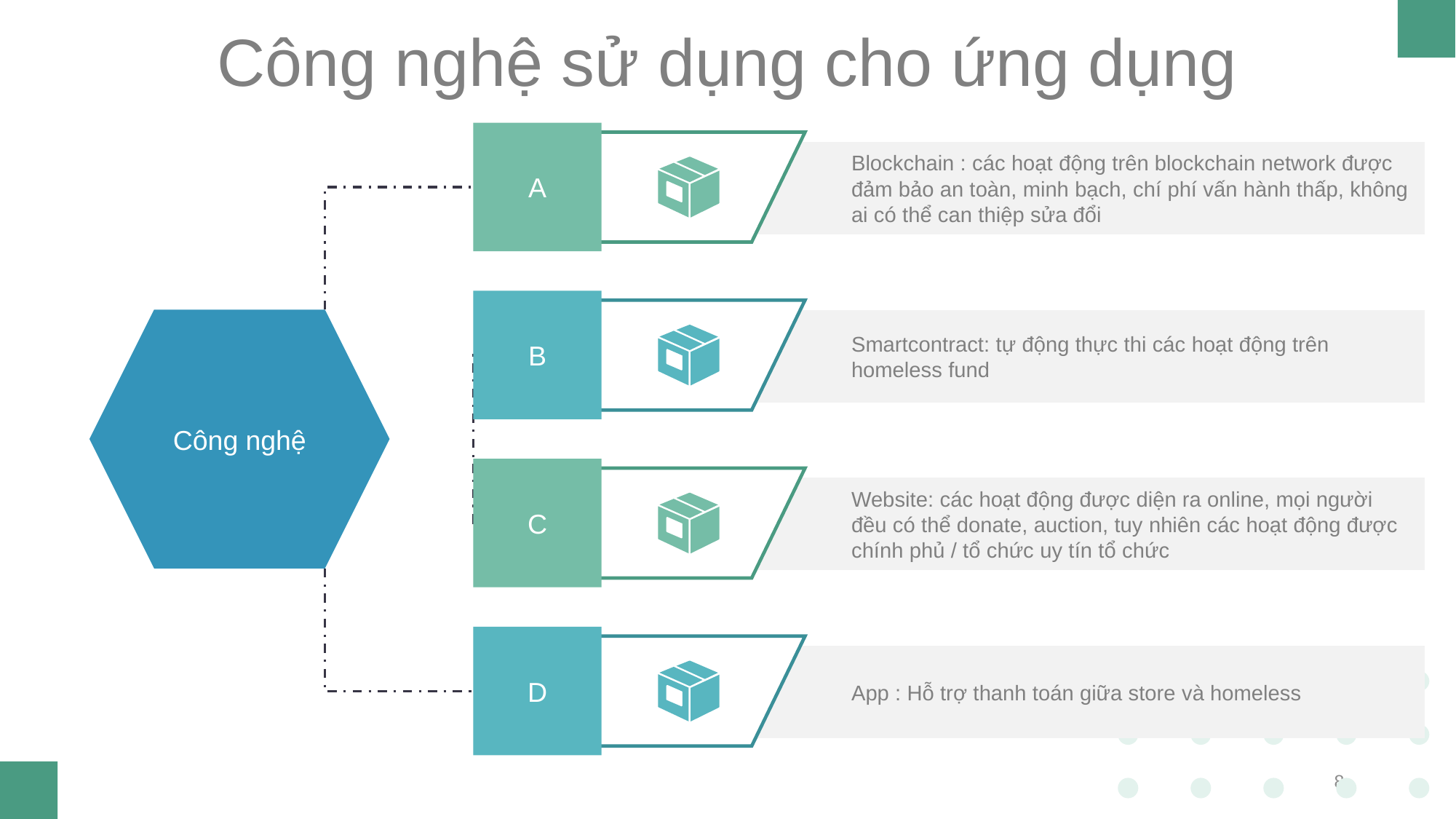

Công nghệ sử dụng cho ứng dụng
A

Blockchain : các hoạt động trên blockchain network được đảm bảo an toàn, minh bạch, chí phí vấn hành thấp, không ai có thể can thiệp sửa đổi

B

Công nghệ
Smartcontract: tự động thực thi các hoạt động trên homeless fund

C

Website: các hoạt động được diện ra online, mọi người đều có thể donate, auction, tuy nhiên các hoạt động được chính phủ / tổ chức uy tín tổ chức

D

App : Hỗ trợ thanh toán giữa store và homeless

8